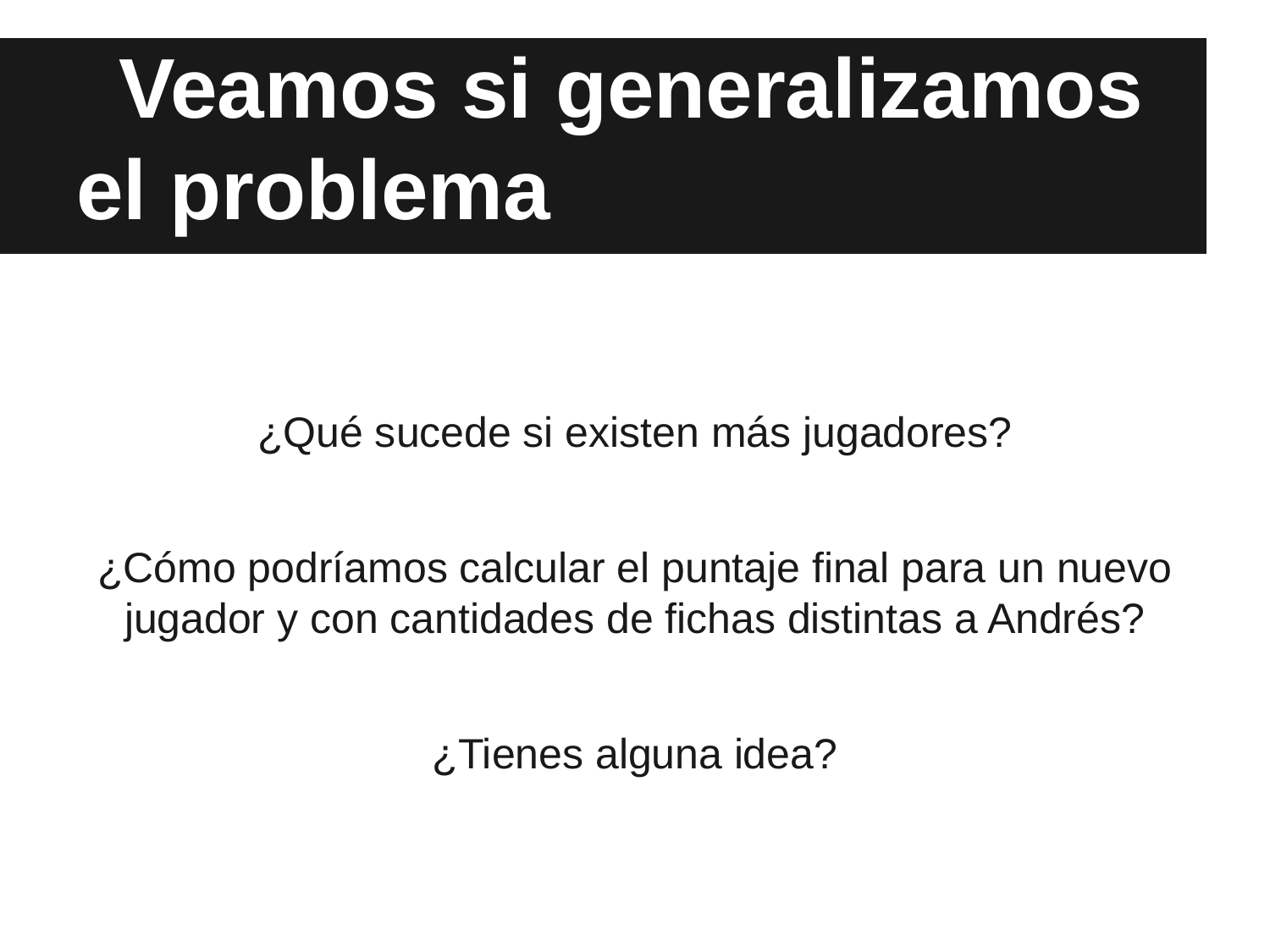

# Veamos si generalizamos el problema
¿Qué sucede si existen más jugadores?

¿Cómo podríamos calcular el puntaje final para un nuevo jugador y con cantidades de fichas distintas a Andrés?

¿Tienes alguna idea?